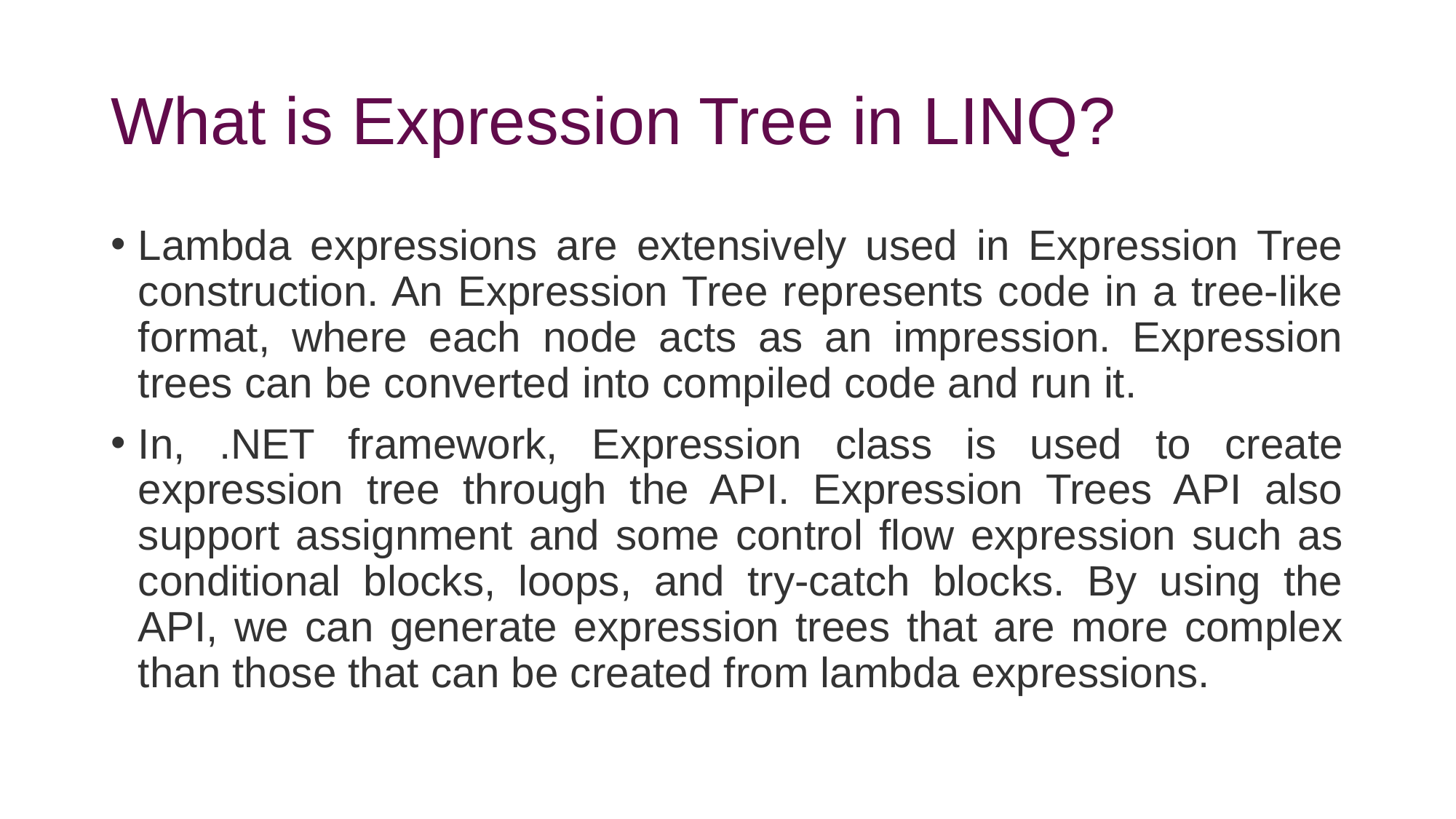

# What is Expression Tree in LINQ?
Lambda expressions are extensively used in Expression Tree construction. An Expression Tree represents code in a tree-like format, where each node acts as an impression. Expression trees can be converted into compiled code and run it.
In, .NET framework, Expression class is used to create expression tree through the API. Expression Trees API also support assignment and some control flow expression such as conditional blocks, loops, and try-catch blocks. By using the API, we can generate expression trees that are more complex than those that can be created from lambda expressions.